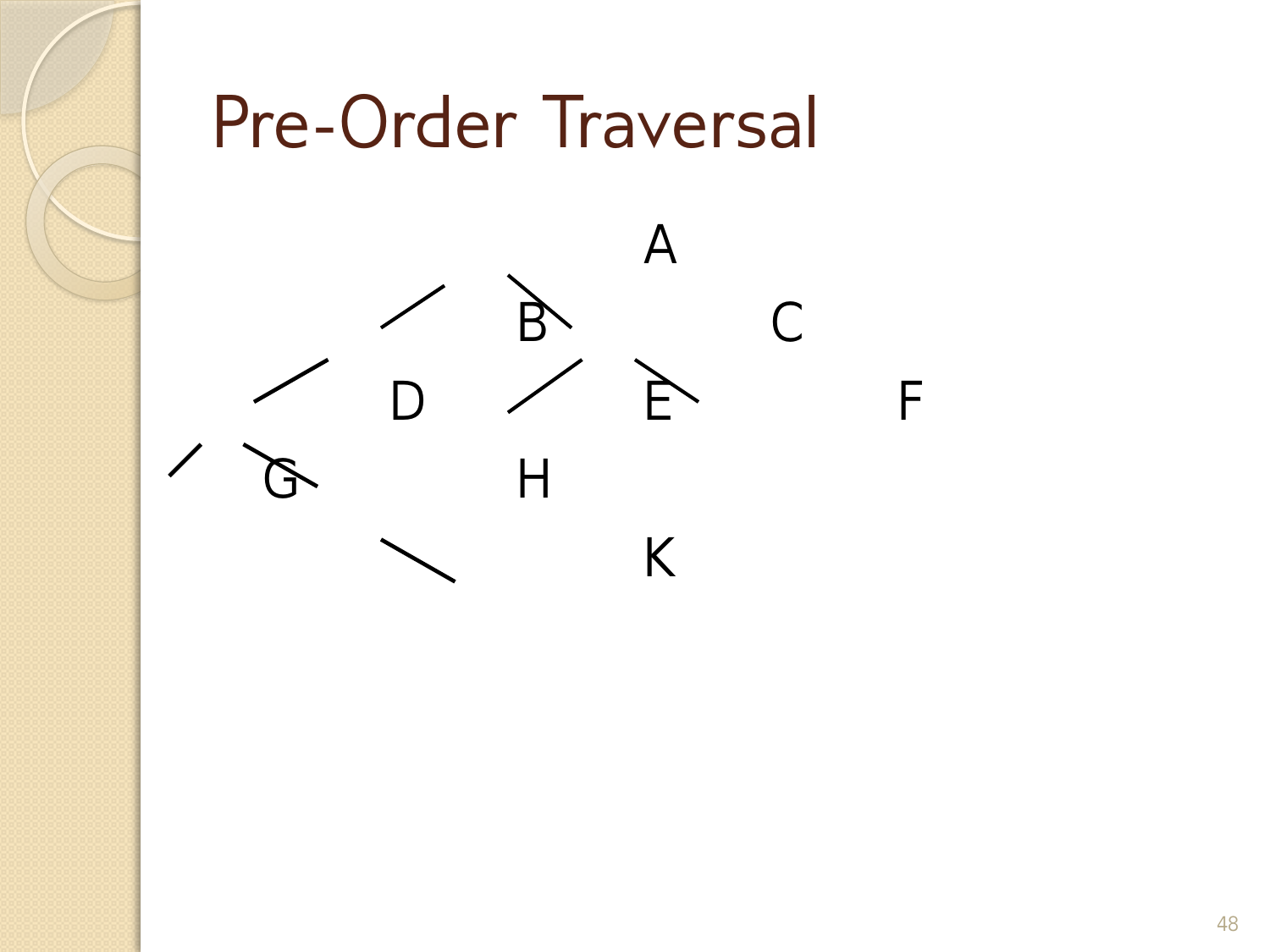

# Pre-Order Traversal
				A
			B 		C
		D		E		F
	G		H
				K
48